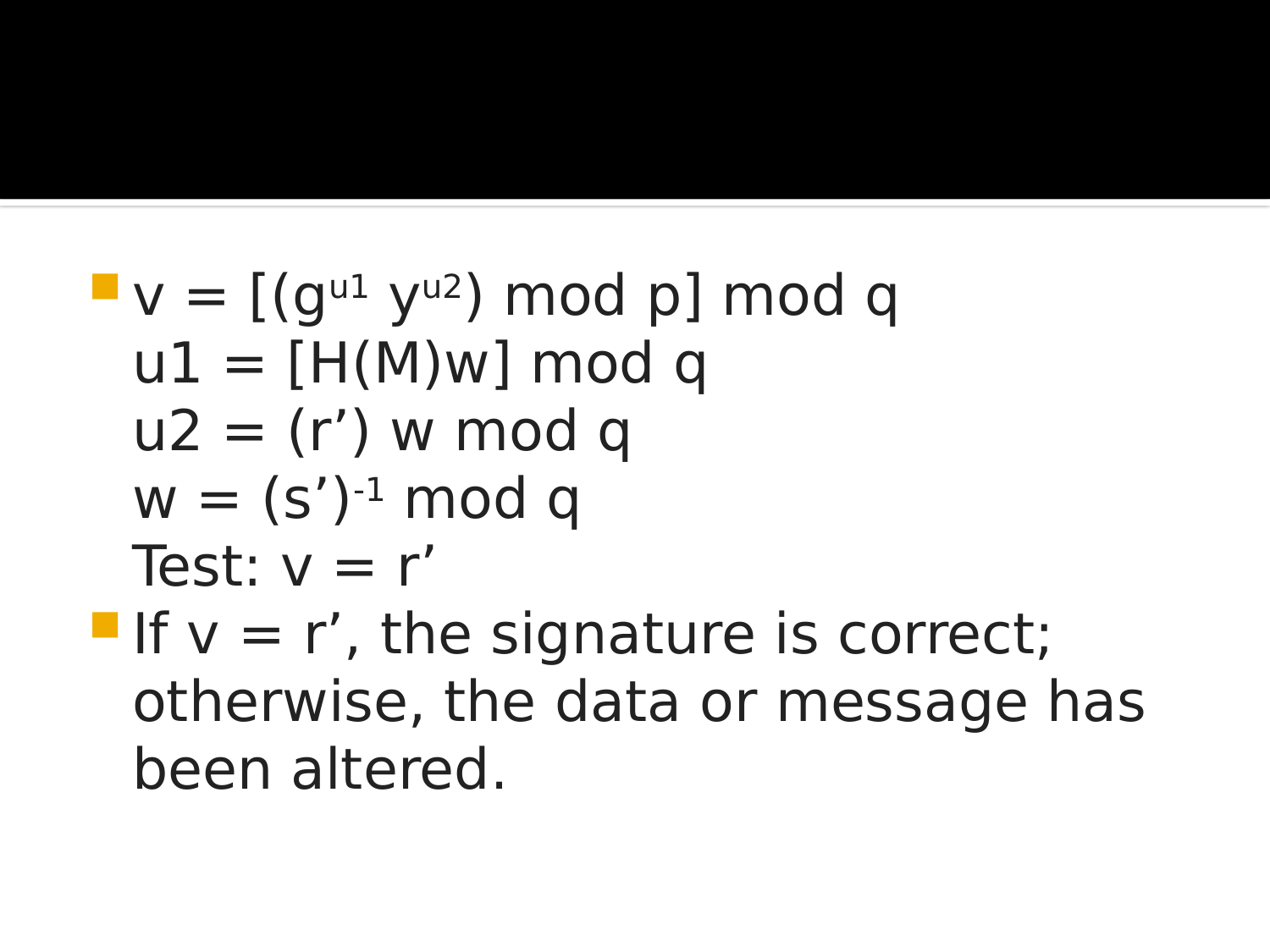

#
v = [(gu1 yu2) mod p] mod q
u1 = [H(M)w] mod q
u2 = (r’) w mod q
w = (s’)-1 mod q
Test: v = r’
If v = r’, the signature is correct; otherwise, the data or message has been altered.